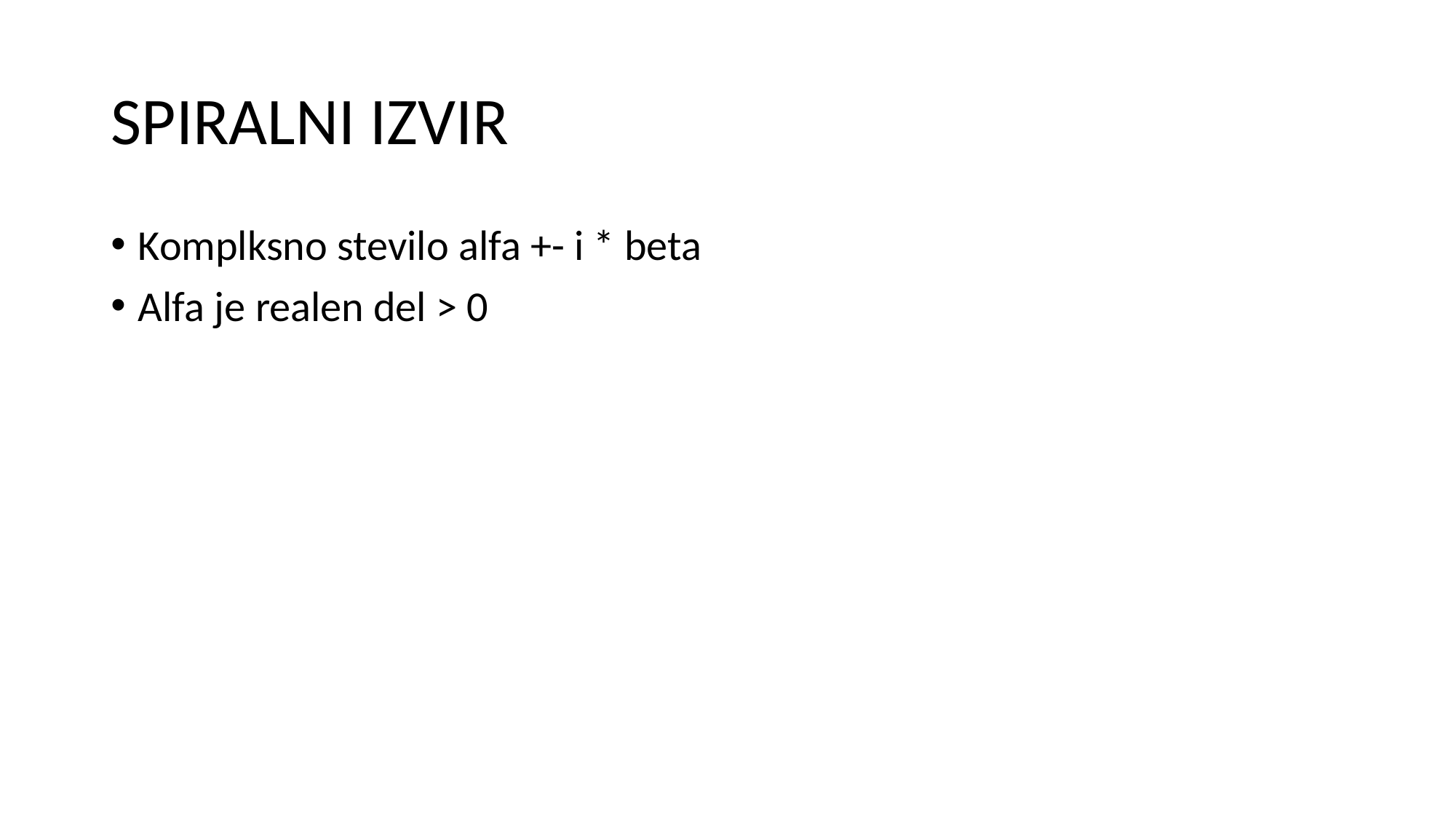

# SPIRALNI IZVIR
Komplksno stevilo alfa +- i * beta
Alfa je realen del > 0